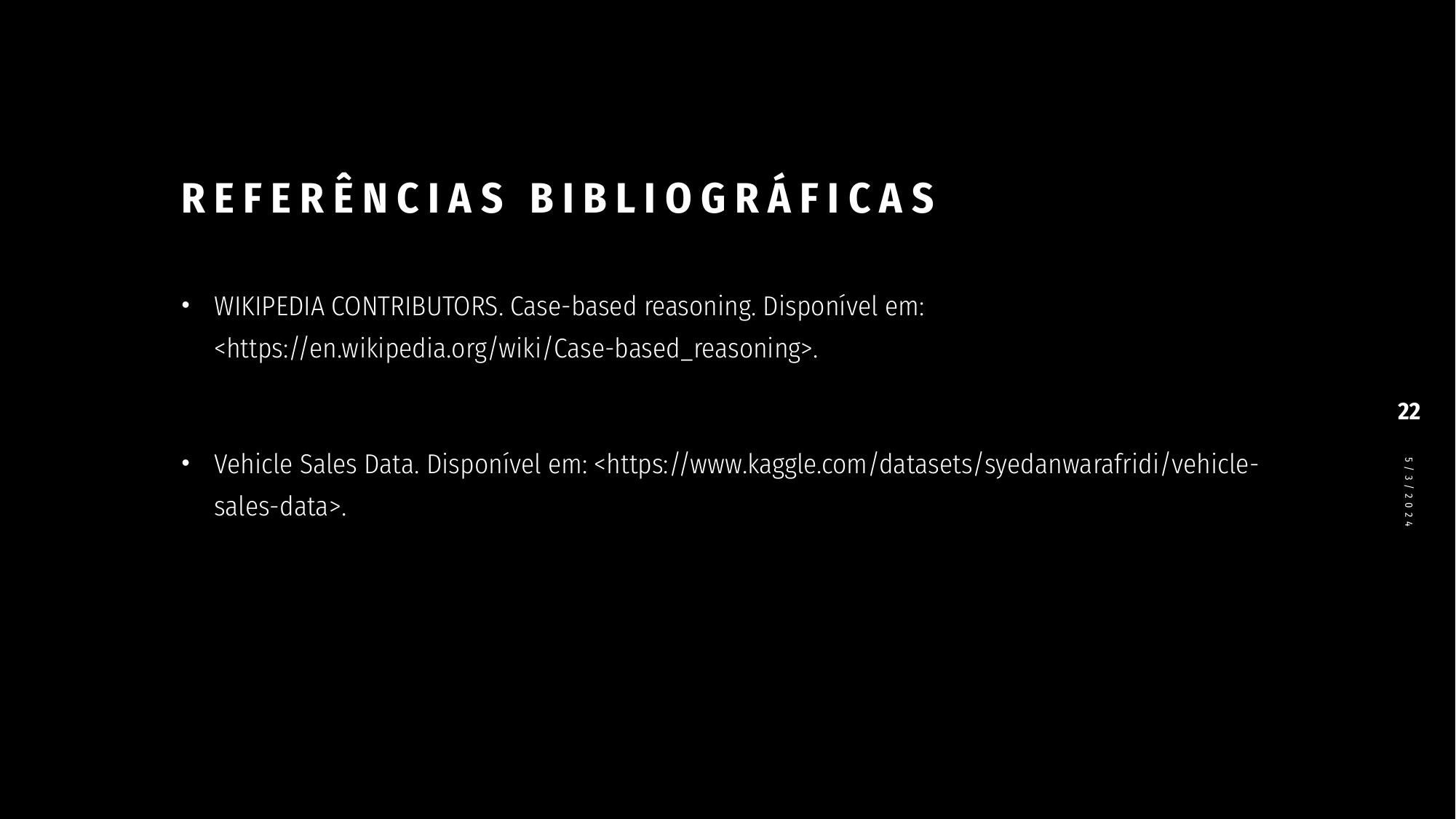

# Referências bibliográficas

WIKIPEDIA CONTRIBUTORS. Case-based reasoning. Disponível em: <https://en.wikipedia.org/wiki/Case-based_reasoning>.

‌Vehicle Sales Data. Disponível em: <https://www.kaggle.com/datasets/syedanwarafridi/vehicle-sales-data>.
22
5/3/2024